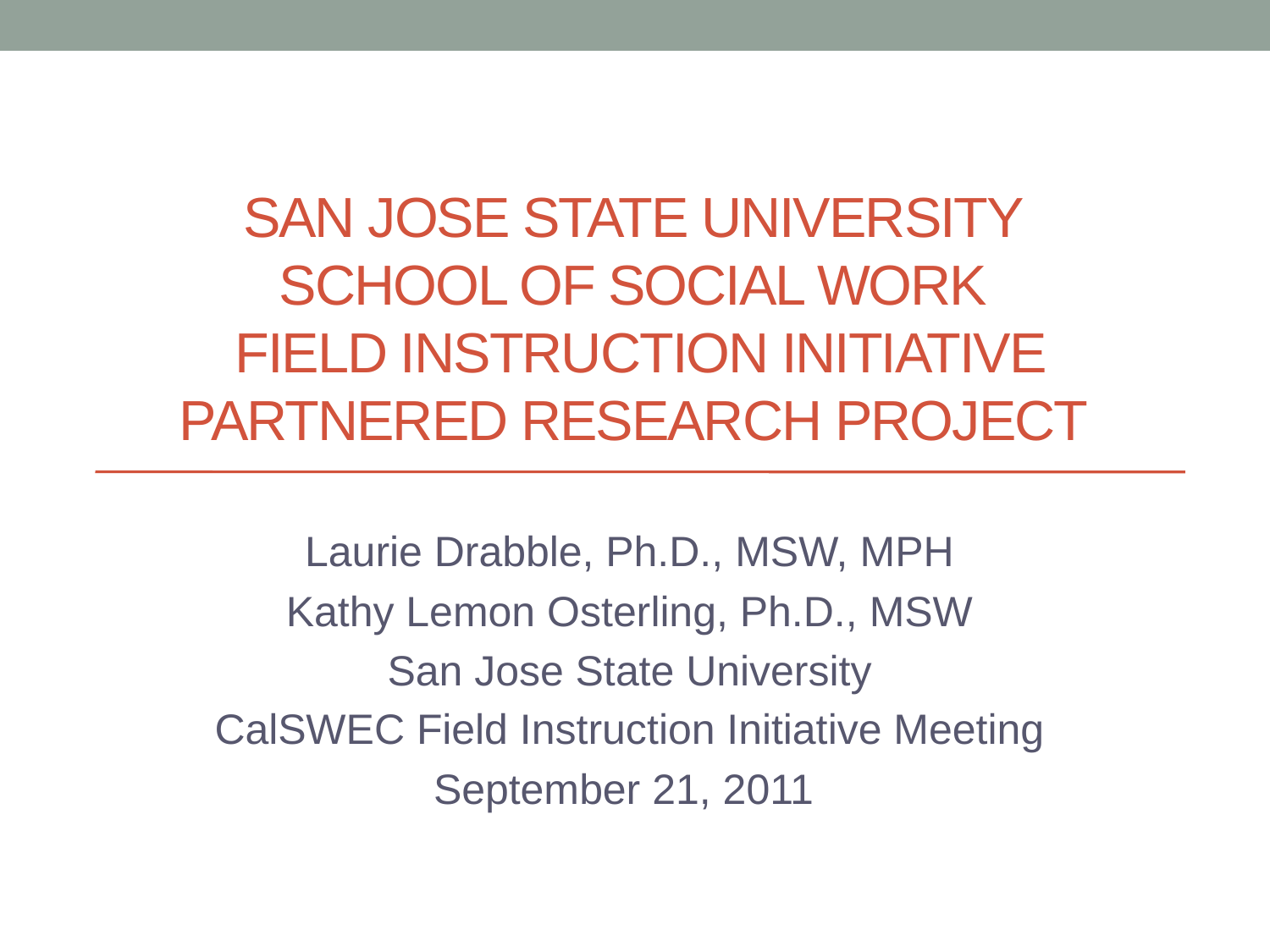

# San Jose State University School of Social Work Field instruction initiative Partnered Research Project
Laurie Drabble, Ph.D., MSW, MPH
Kathy Lemon Osterling, Ph.D., MSW
San Jose State University
CalSWEC Field Instruction Initiative Meeting
September 21, 2011